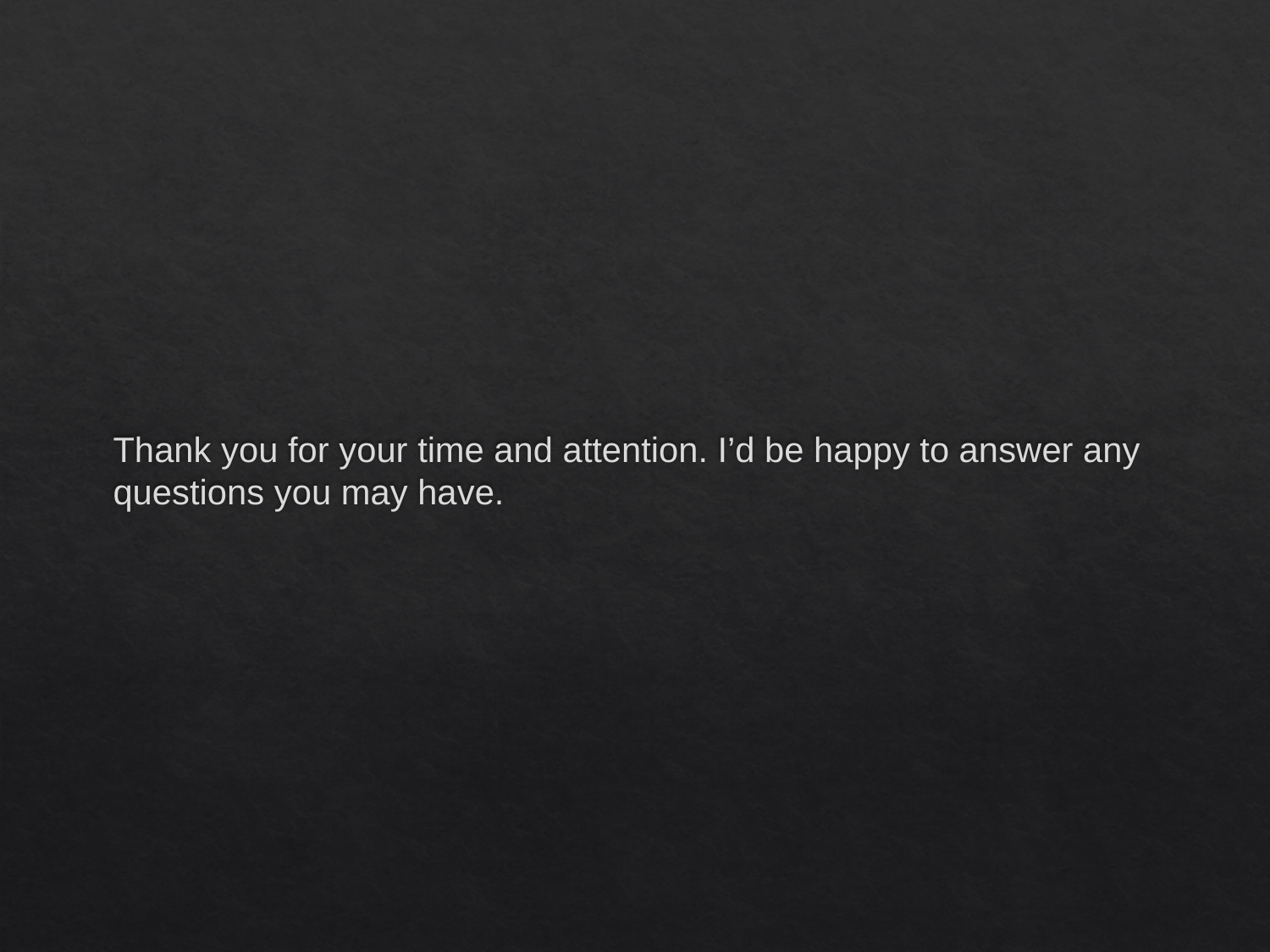

#

Thank you for your time and attention. I’d be happy to answer any questions you may have.